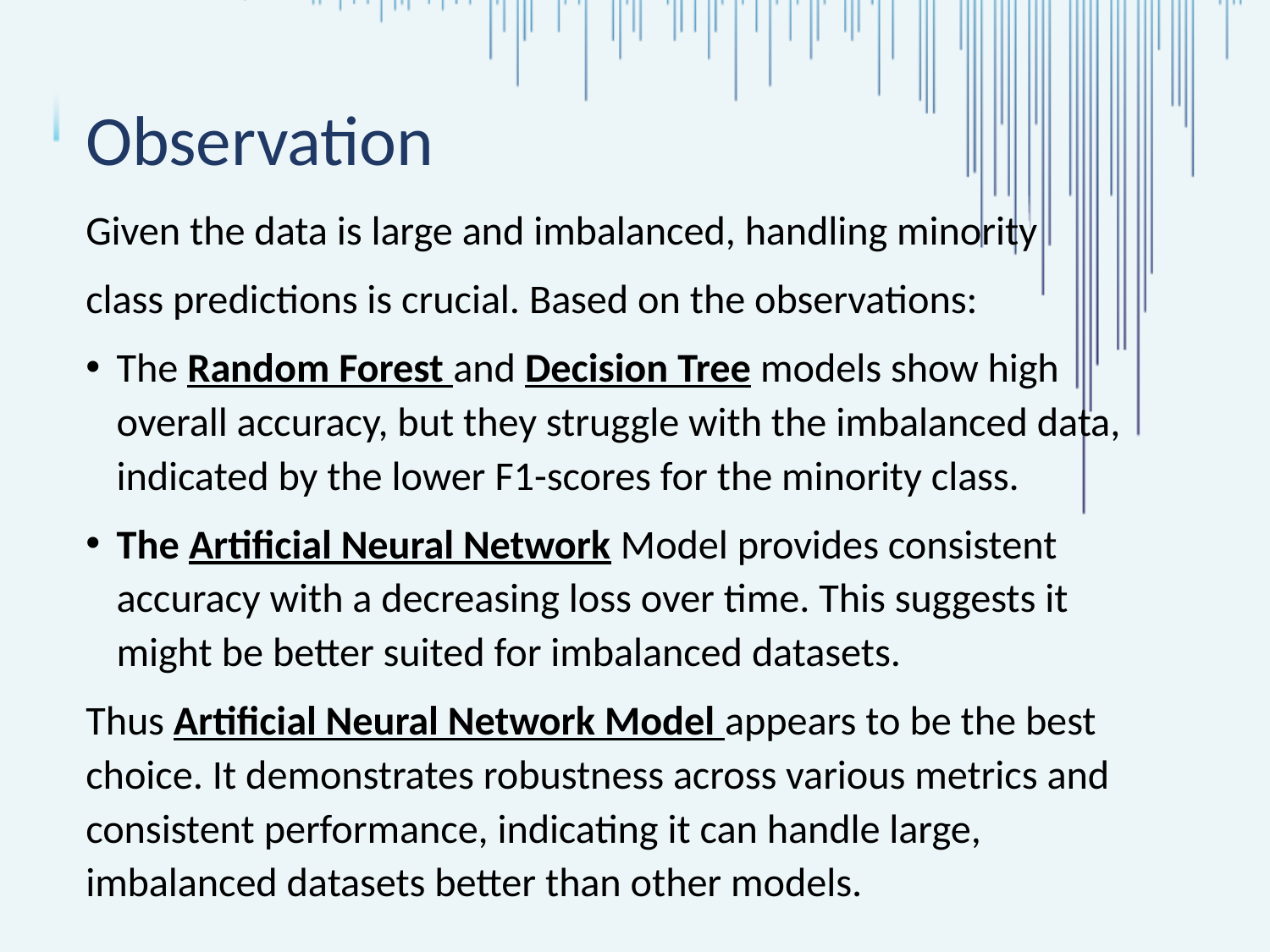

# Observation
Given the data is large and imbalanced, handling minority
class predictions is crucial. Based on the observations:
The Random Forest and Decision Tree models show high overall accuracy, but they struggle with the imbalanced data, indicated by the lower F1-scores for the minority class.
The Artificial Neural Network Model provides consistent accuracy with a decreasing loss over time. This suggests it might be better suited for imbalanced datasets.
Thus Artificial Neural Network Model appears to be the best choice. It demonstrates robustness across various metrics and consistent performance, indicating it can handle large, imbalanced datasets better than other models.